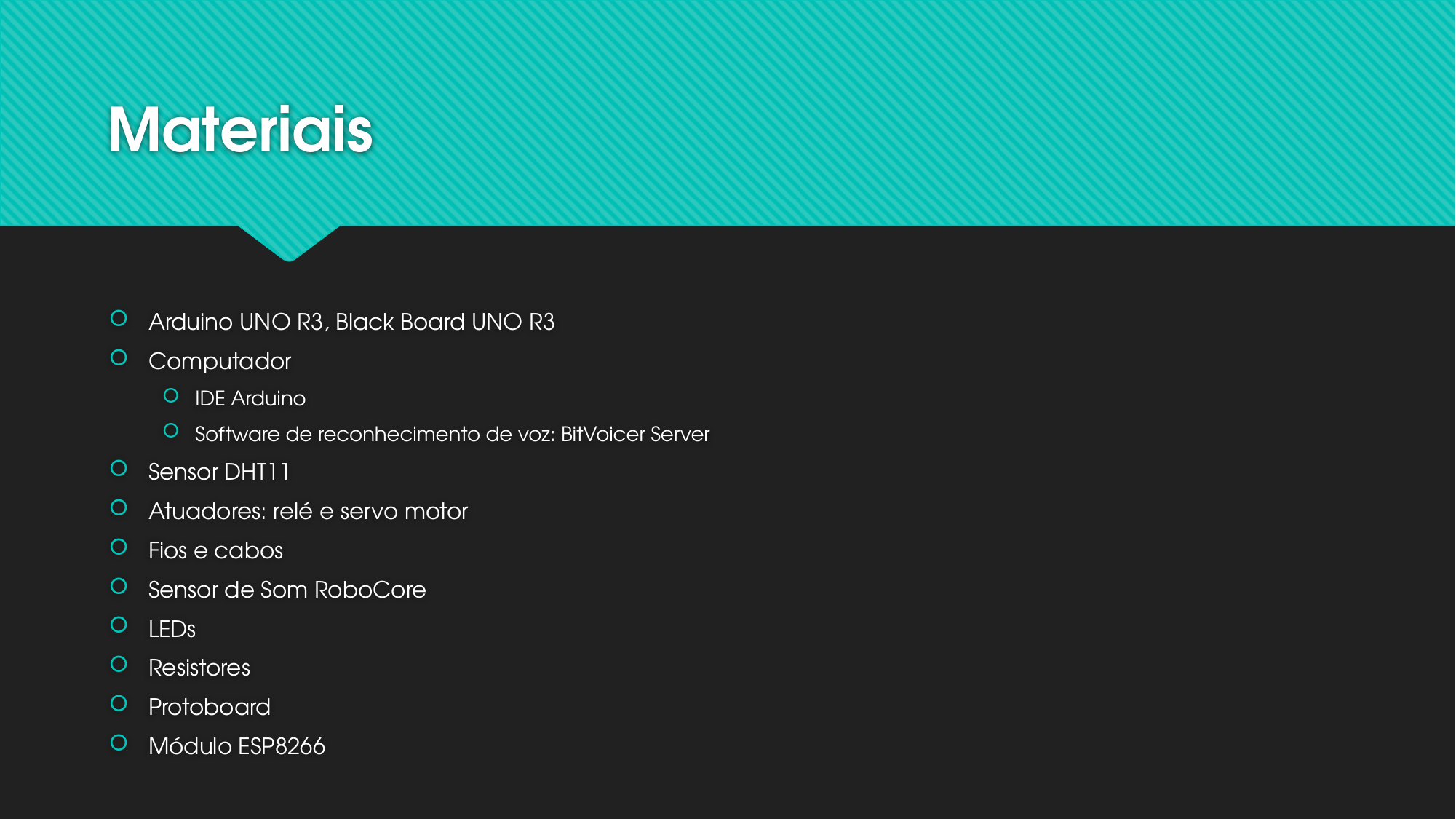

# Materiais
Arduino UNO R3, Black Board UNO R3
Computador
IDE Arduino
Software de reconhecimento de voz: BitVoicer Server
Sensor DHT11
Atuadores: relé e servo motor
Fios e cabos
Sensor de Som RoboCore
LEDs
Resistores
Protoboard
Módulo ESP8266